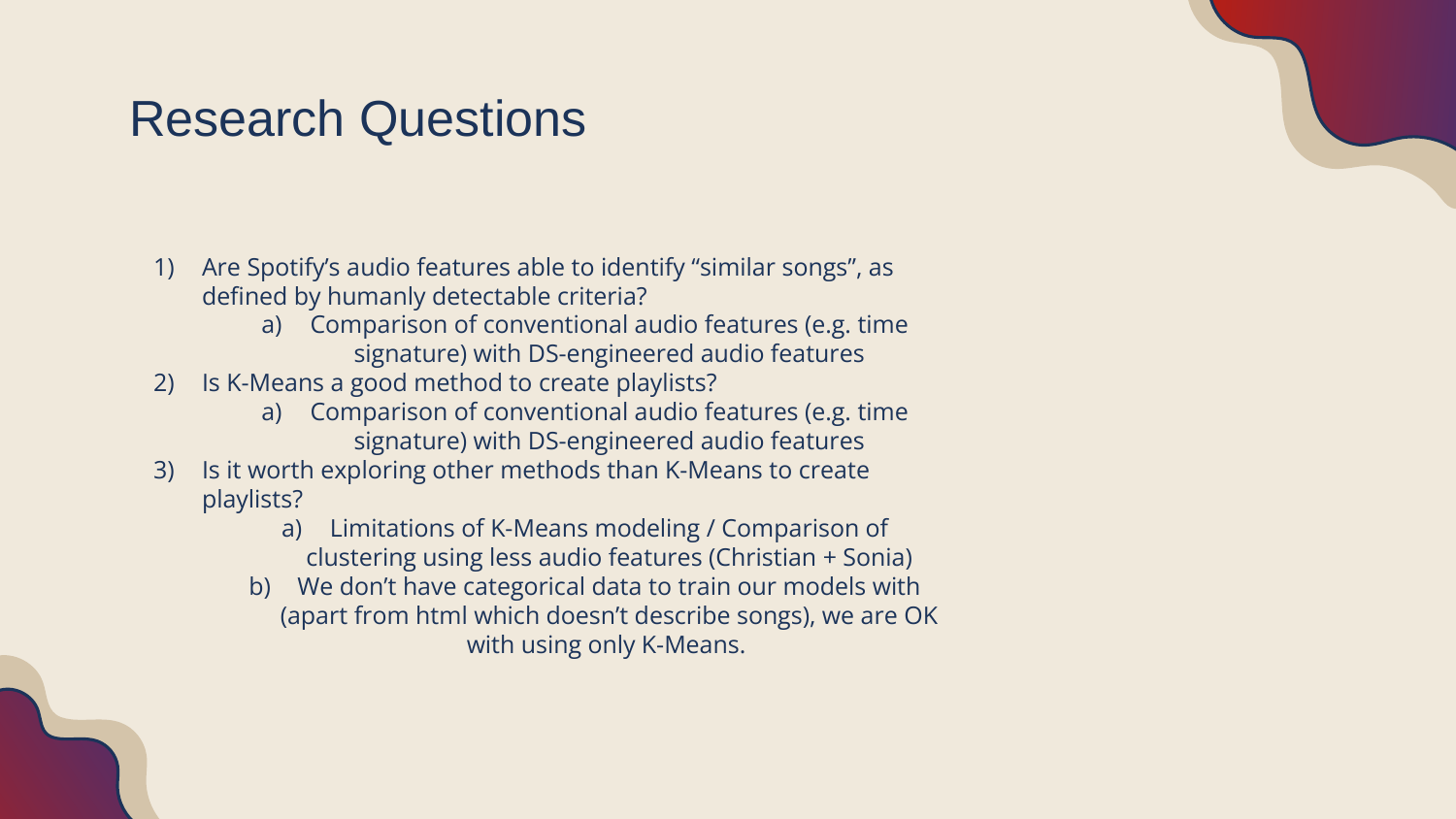

# Research Questions
Are Spotify’s audio features able to identify “similar songs”, as defined by humanly detectable criteria?
Comparison of conventional audio features (e.g. time signature) with DS-engineered audio features
Is K-Means a good method to create playlists?
Comparison of conventional audio features (e.g. time signature) with DS-engineered audio features
Is it worth exploring other methods than K-Means to create playlists?
Limitations of K-Means modeling / Comparison of clustering using less audio features (Christian + Sonia)
We don’t have categorical data to train our models with (apart from html which doesn’t describe songs), we are OK with using only K-Means.